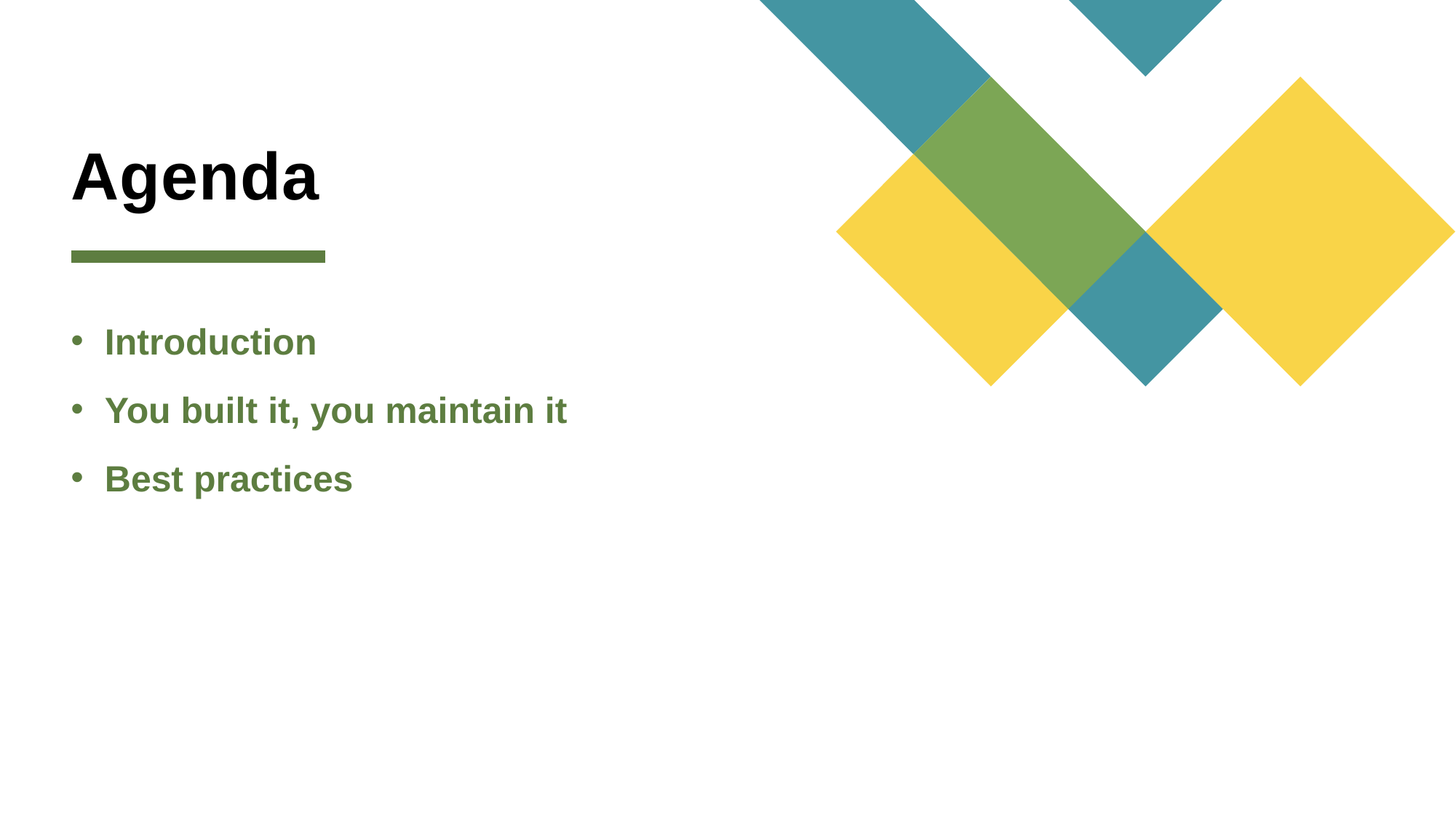

# Agenda
Introduction
You built it, you maintain it
Best practices